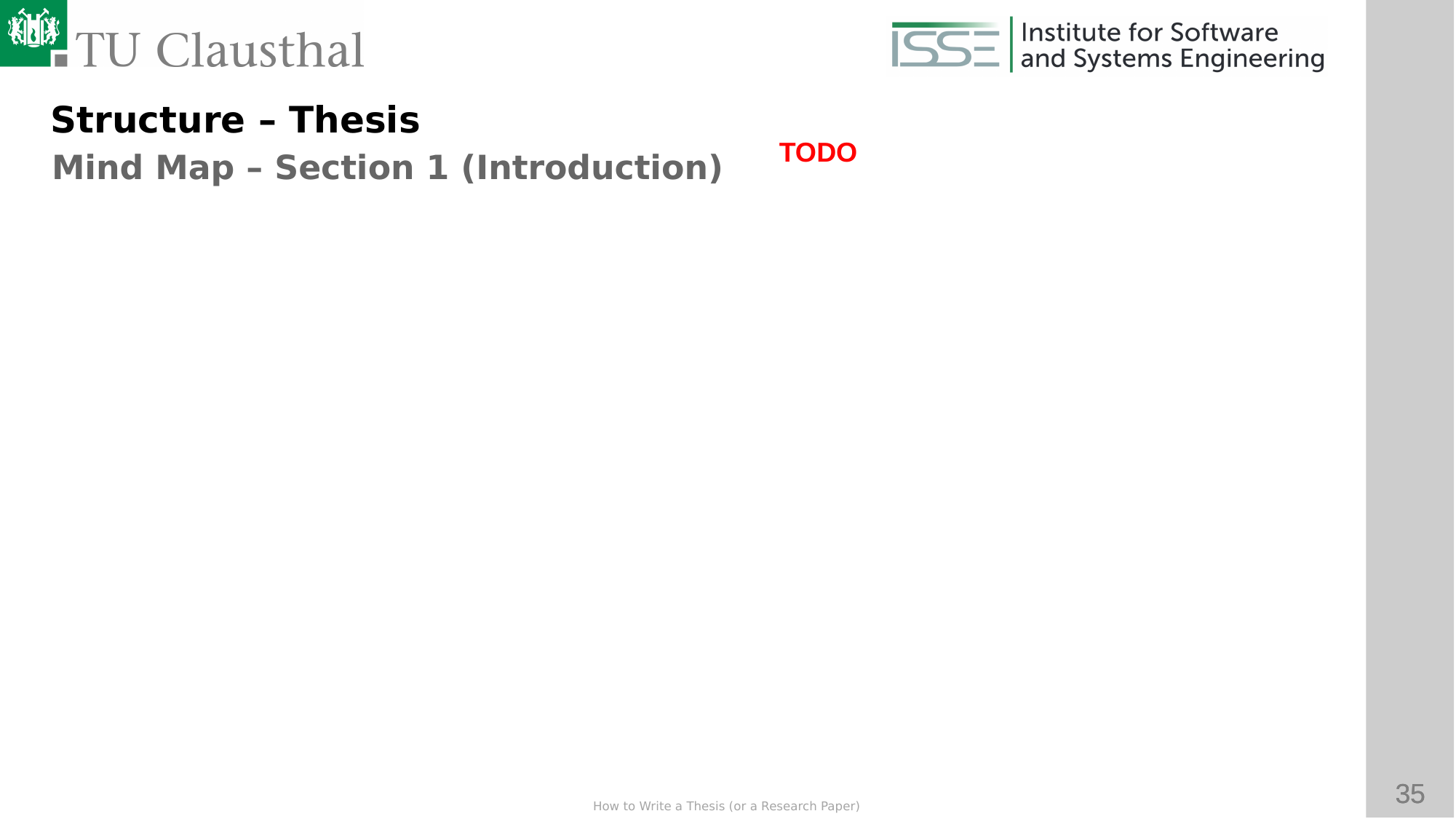

Structure – Thesis
TODO

Mind Map – Section 1 (Introduction)